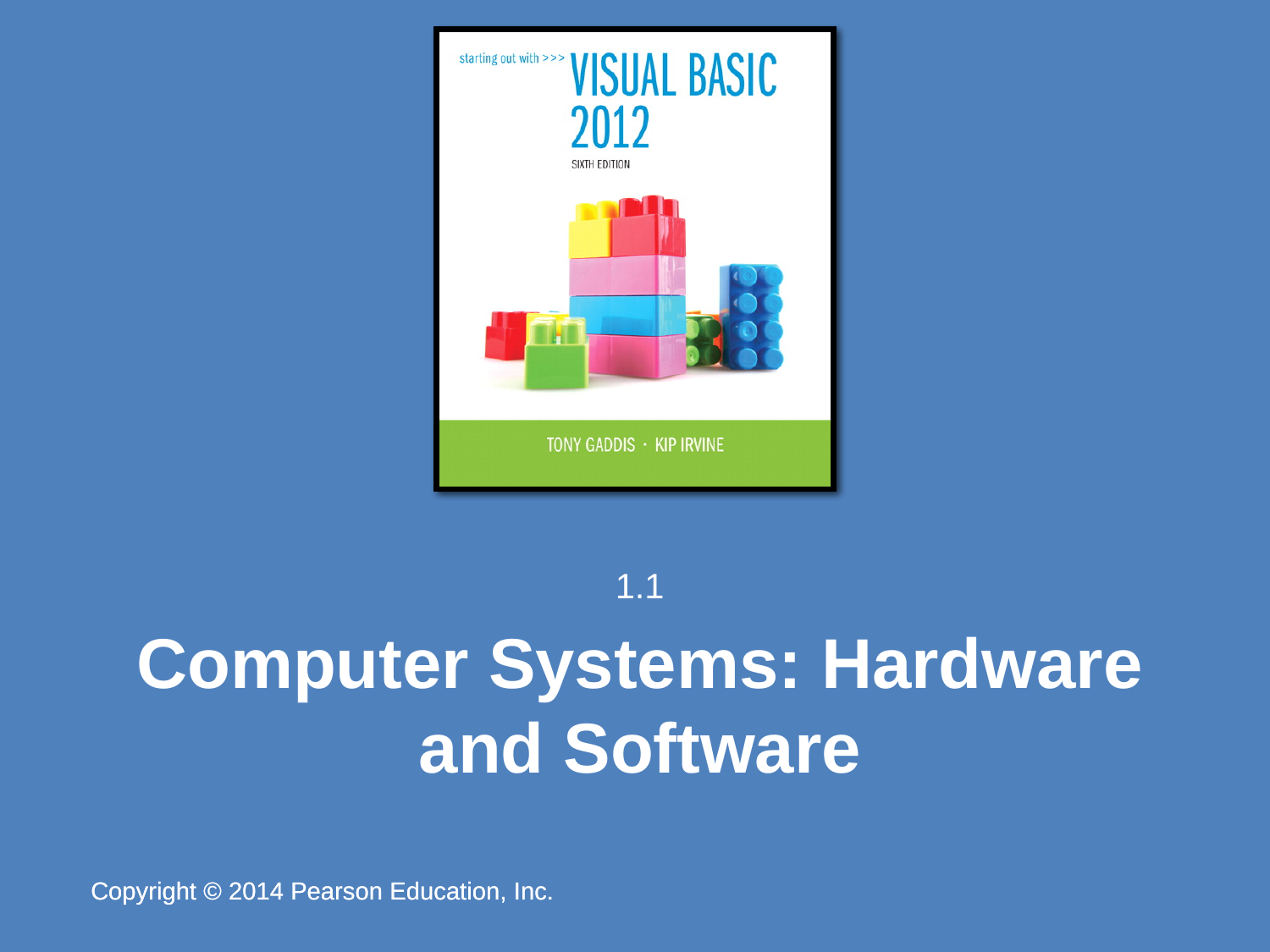

1.1
# Computer Systems: Hardware and Software